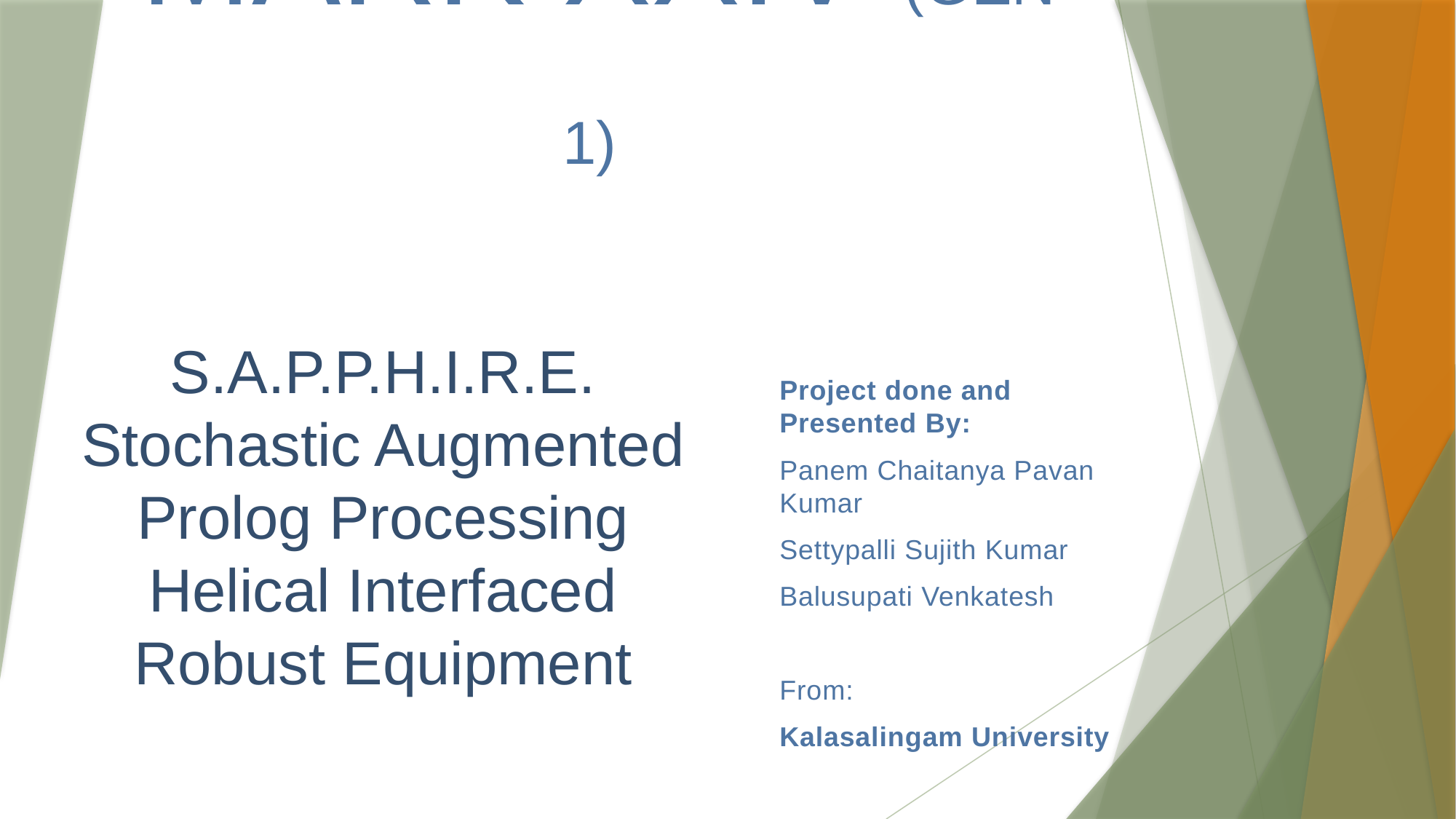

# MARK XXIV (GEN-1)
S.A.P.P.H.I.R.E.
Stochastic Augmented Prolog Processing Helical Interfaced Robust Equipment
Project done and  Presented By:
Panem Chaitanya Pavan Kumar
Settypalli Sujith Kumar
Balusupati Venkatesh

From:
Kalasalingam University